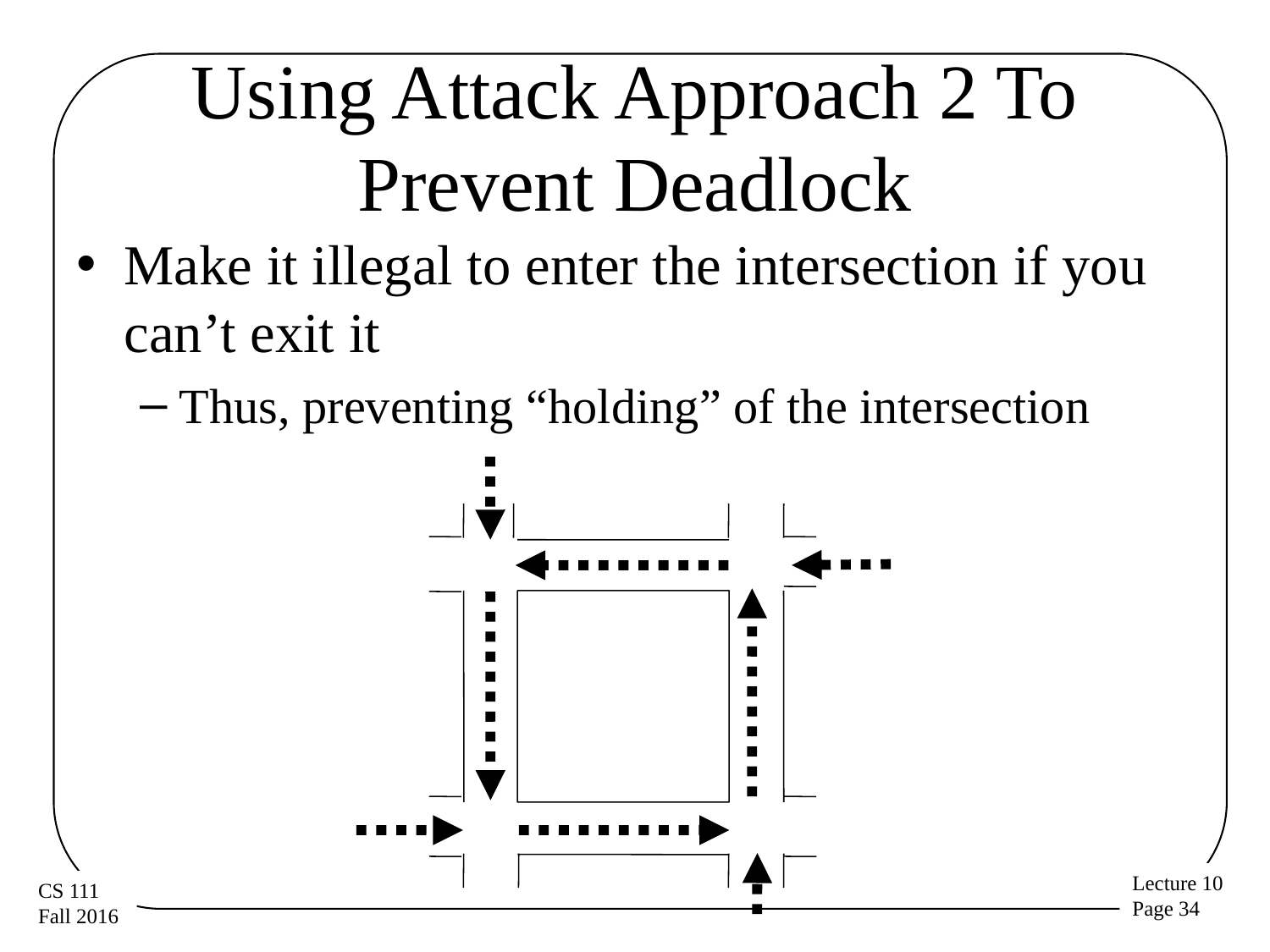

# Using Attack Approach 2 To Prevent Deadlock
Make it illegal to enter the intersection if you can’t exit it
Thus, preventing “holding” of the intersection